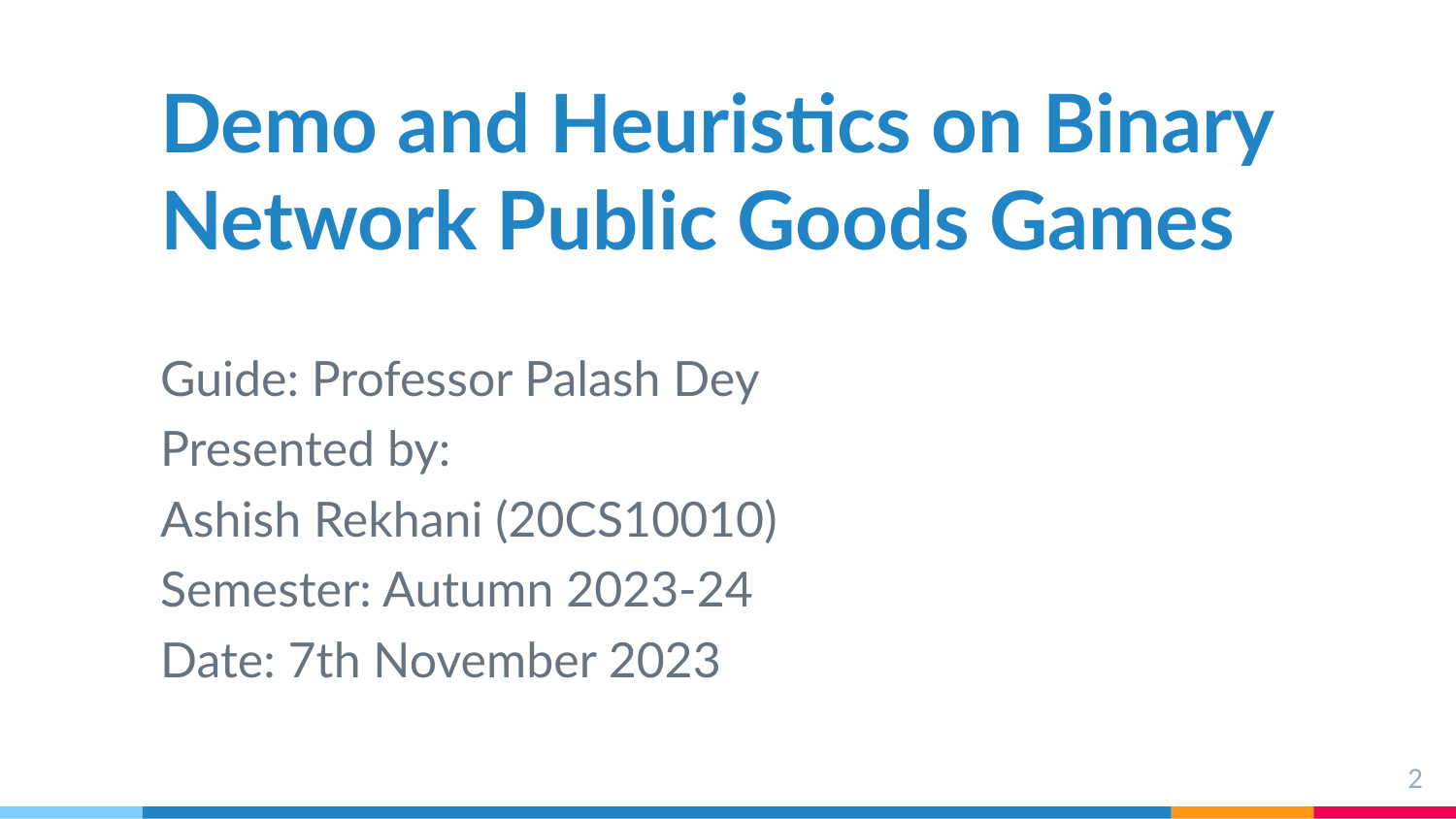

Demo and Heuristics on Binary Network Public Goods Games

Guide: Professor Palash Dey
Presented by:
Ashish Rekhani (20CS10010)
Semester: Autumn 2023-24
Date: 7th November 2023
2